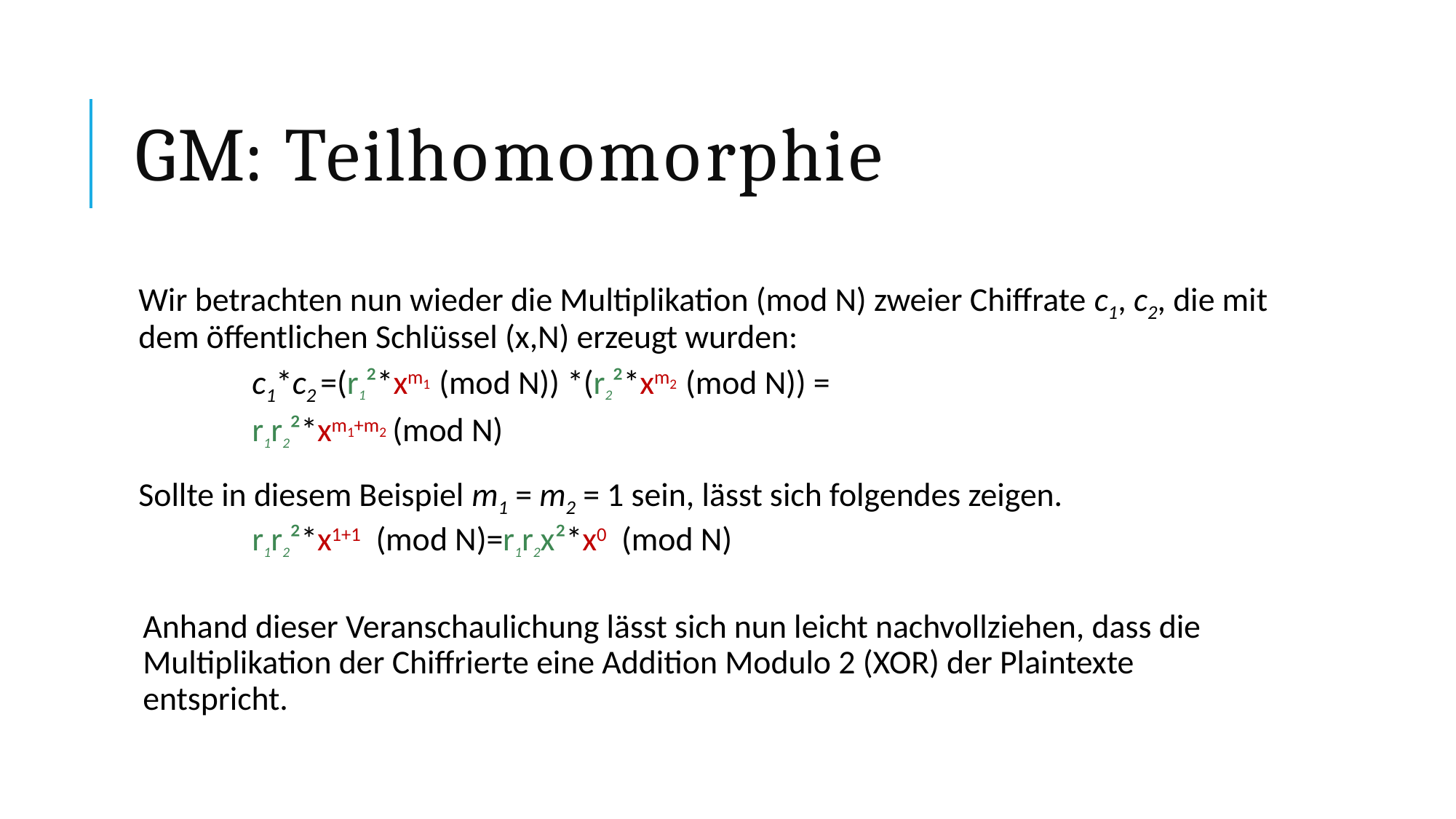

# GM: Teilhomomorphie
Wir betrachten nun wieder die Multiplikation (mod N) zweier Chiffrate c1, c2, die mit dem öffentlichen Schlüssel (x,N) erzeugt wurden:
	c1*c2 =(r1²*xm1  (mod N)) *(r2²*xm2  (mod N)) =
	r1r2²*xm1+m2  (mod N)
Sollte in diesem Beispiel m1 = m2 = 1 sein, lässt sich folgendes zeigen.
	r1r2²*x1+1  (mod N)=r1r2x²*x0  (mod N)

Anhand dieser Veranschaulichung lässt sich nun leicht nachvollziehen, dass die Multiplikation der Chiffrierte eine Addition Modulo 2 (XOR) der Plaintexte entspricht.